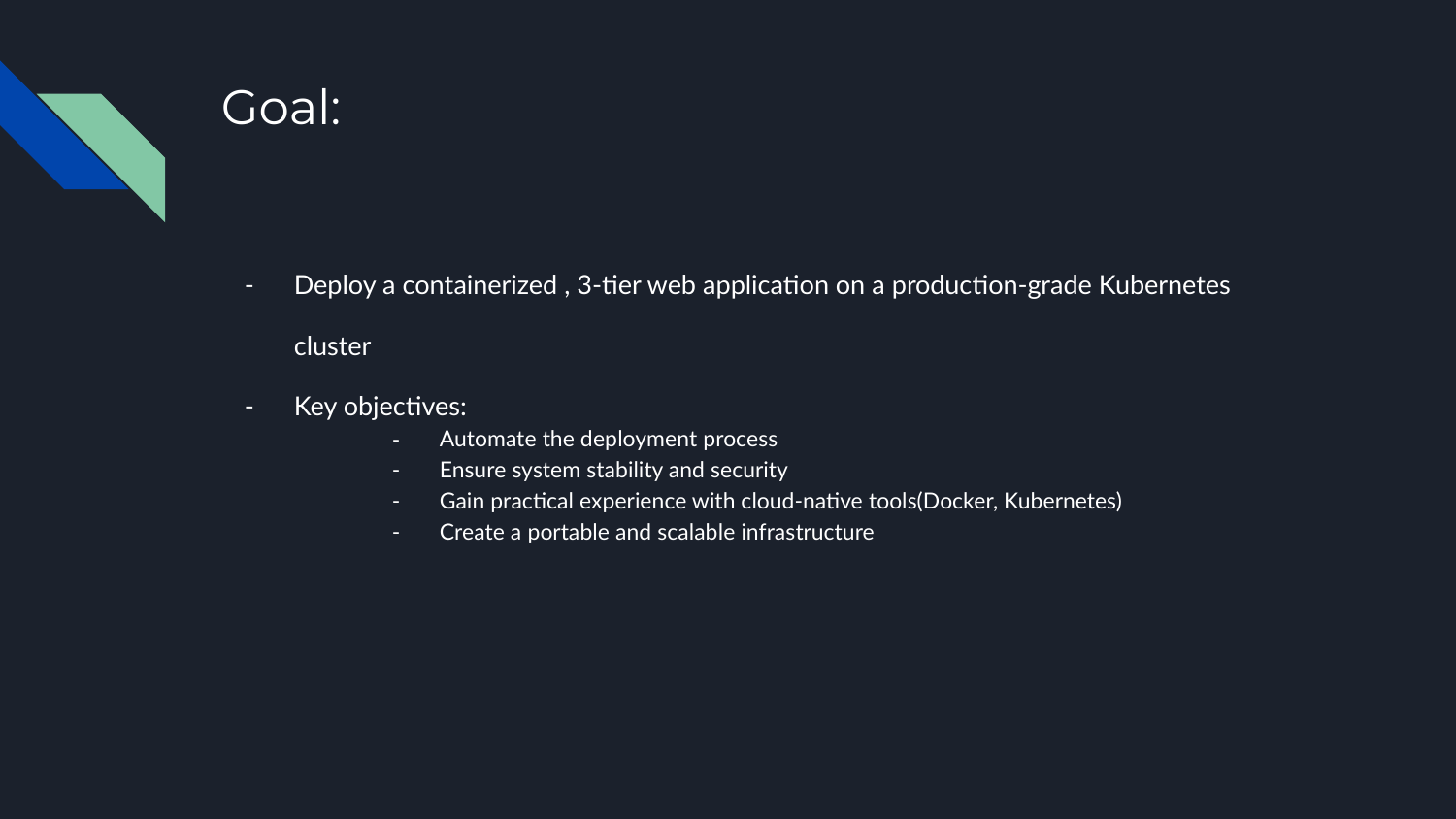

# Goal:
Deploy a containerized , 3-tier web application on a production-grade Kubernetes
cluster
Key objectives:
Automate the deployment process
Ensure system stability and security
Gain practical experience with cloud-native tools(Docker, Kubernetes)
Create a portable and scalable infrastructure